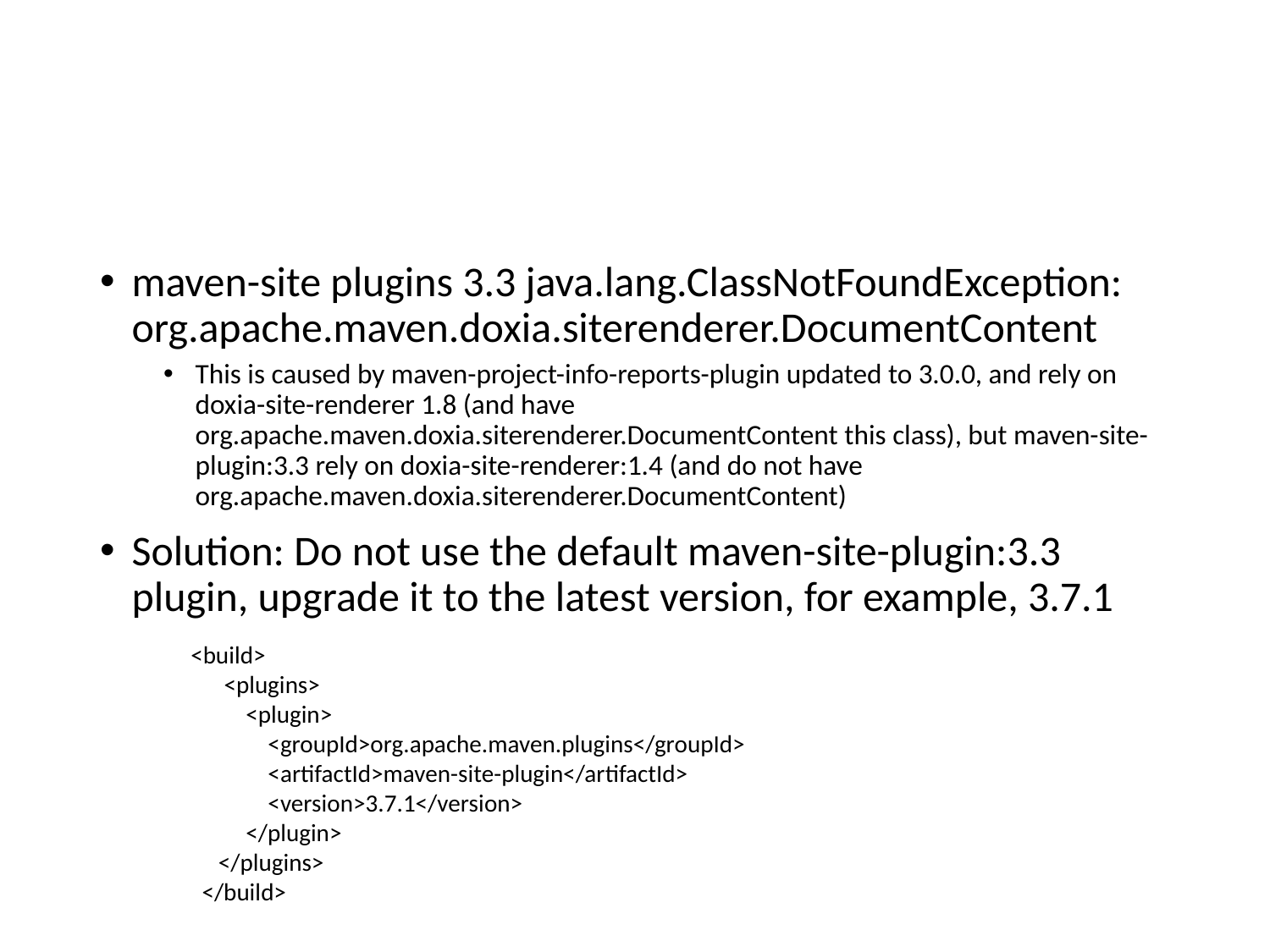

#
maven-site plugins 3.3 java.lang.ClassNotFoundException: org.apache.maven.doxia.siterenderer.DocumentContent
This is caused by maven-project-info-reports-plugin updated to 3.0.0, and rely on doxia-site-renderer 1.8 (and have org.apache.maven.doxia.siterenderer.DocumentContent this class), but maven-site-plugin:3.3 rely on doxia-site-renderer:1.4 (and do not have org.apache.maven.doxia.siterenderer.DocumentContent)
Solution: Do not use the default maven-site-plugin:3.3 plugin, upgrade it to the latest version, for example, 3.7.1
  <build>
        <plugins>
            <plugin>
                <groupId>org.apache.maven.plugins</groupId>
                <artifactId>maven-site-plugin</artifactId>
                <version>3.7.1</version>
            </plugin>
       </plugins>
    </build>